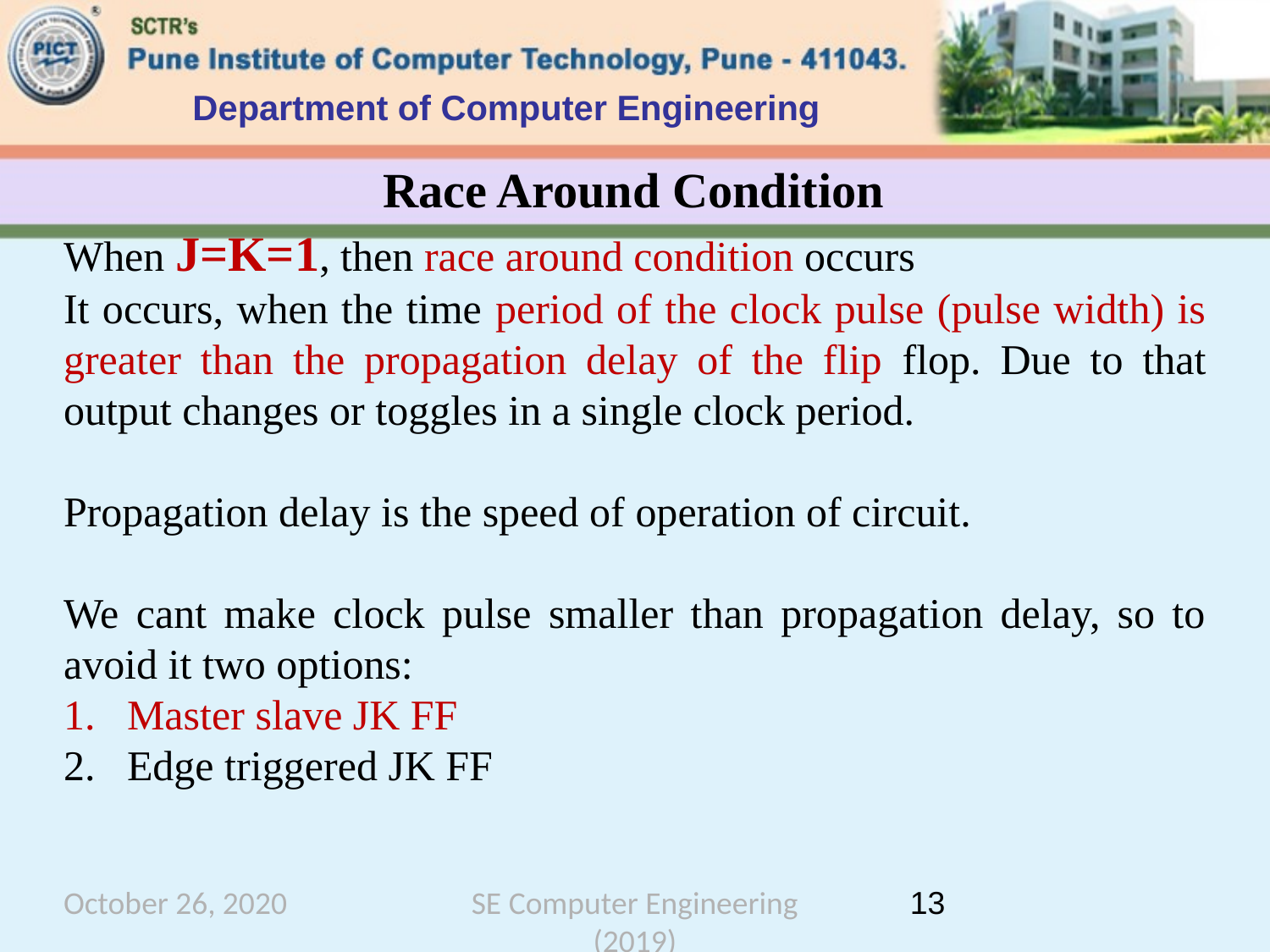

Department of Computer Engineering
# Race Around Condition
When J=K=1, then race around condition occurs
It occurs, when the time period of the clock pulse (pulse width) is greater than the propagation delay of the flip flop. Due to that output changes or toggles in a single clock period.

Propagation delay is the speed of operation of circuit.

We cant make clock pulse smaller than propagation delay, so to avoid it two options:
Master slave JK FF
Edge triggered JK FF

October 26, 2020
SE Computer Engineering (2019)
13